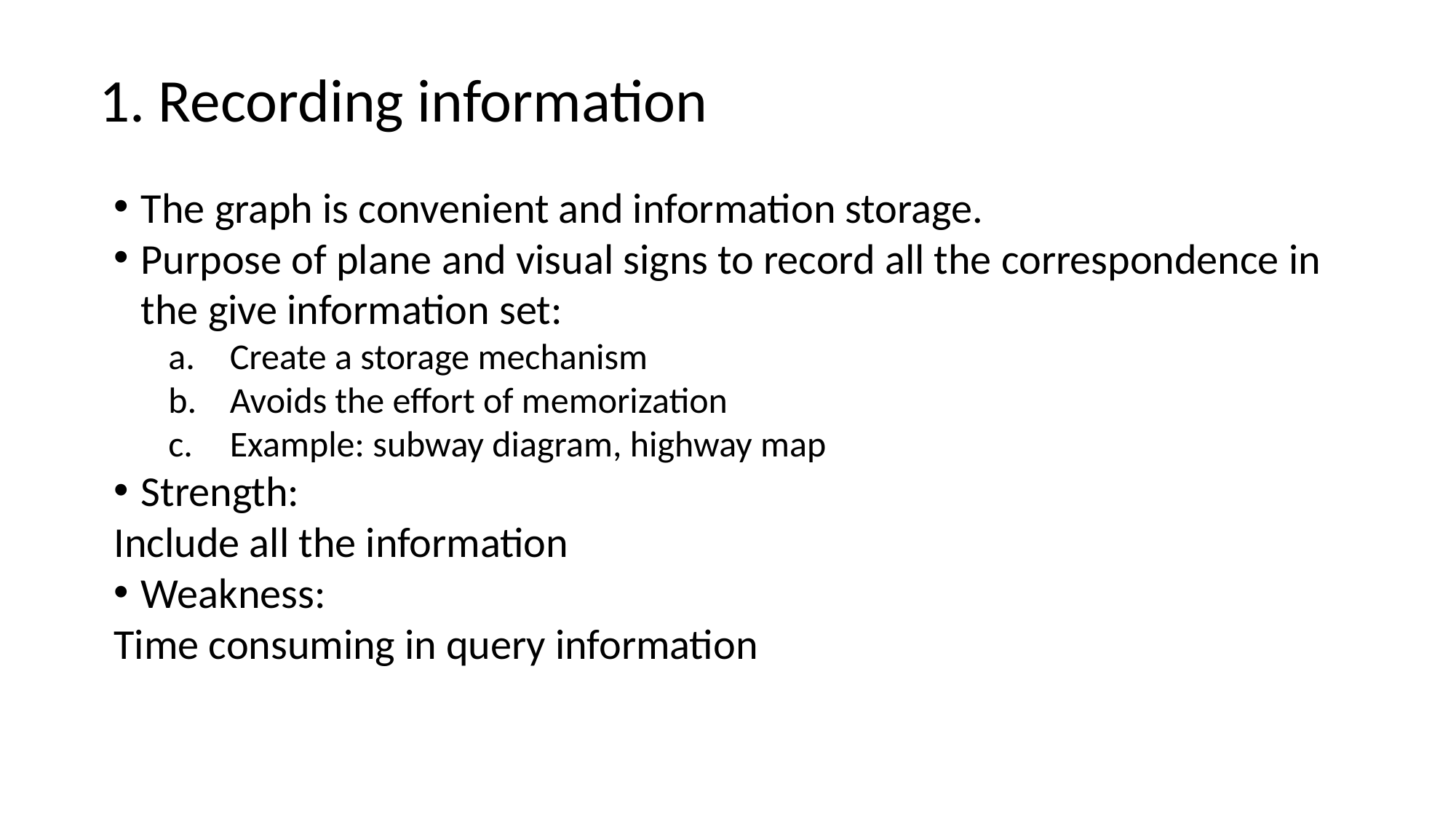

# 1. Recording information
The graph is convenient and information storage.
Purpose of plane and visual signs to record all the correspondence in the give information set:
Create a storage mechanism
Avoids the effort of memorization
Example: subway diagram, highway map
Strength:
Include all the information
Weakness:
Time consuming in query information